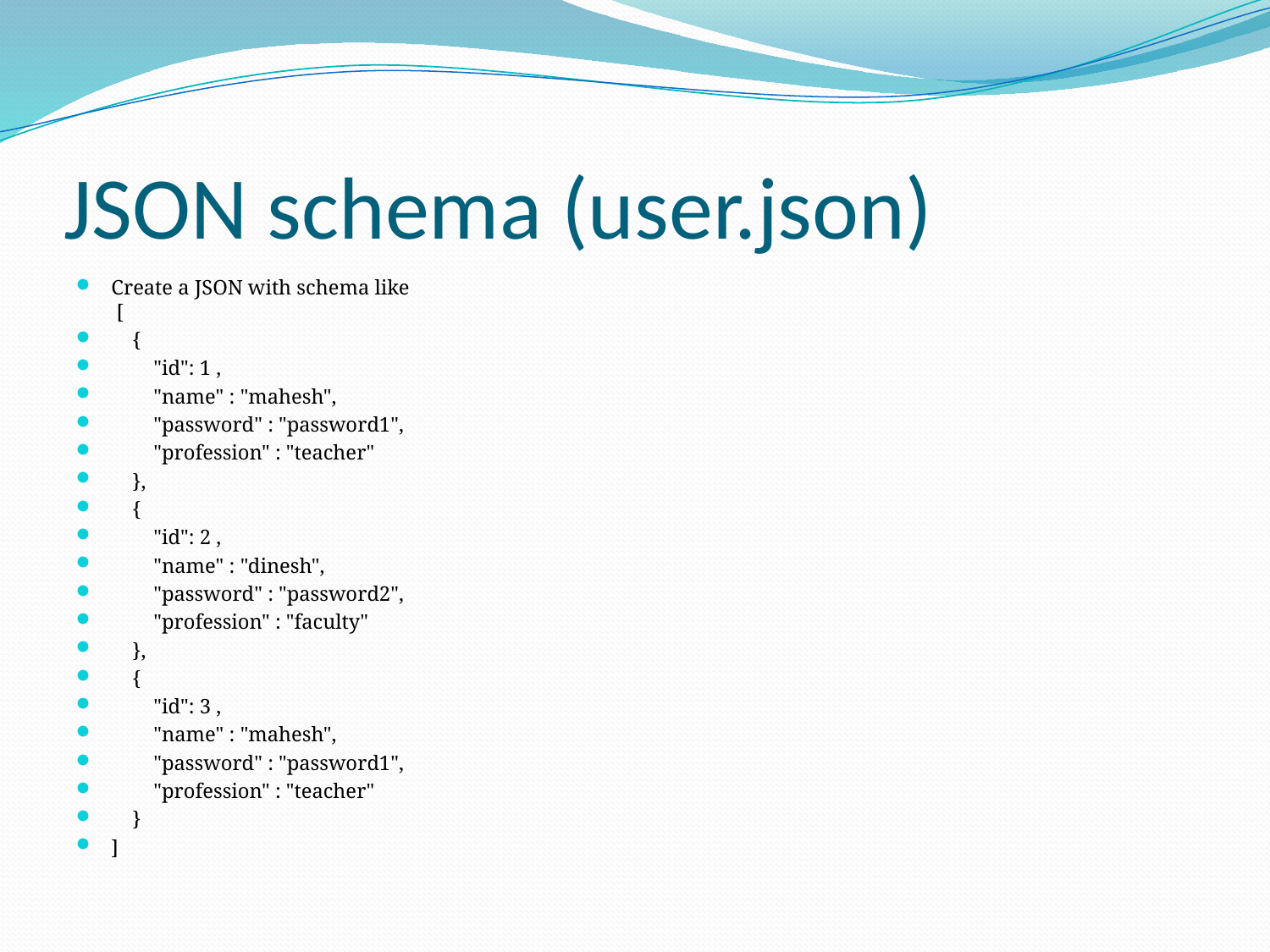

# JSON schema (user.json)
Create a JSON with schema like
 [
    {
        "id": 1 ,
        "name" : "mahesh",
        "password" : "password1",
        "profession" : "teacher"
    },
    {
        "id": 2 ,
        "name" : "dinesh",
        "password" : "password2",
        "profession" : "faculty"
    },
    {
        "id": 3 ,
        "name" : "mahesh",
        "password" : "password1",
        "profession" : "teacher"
    }
]